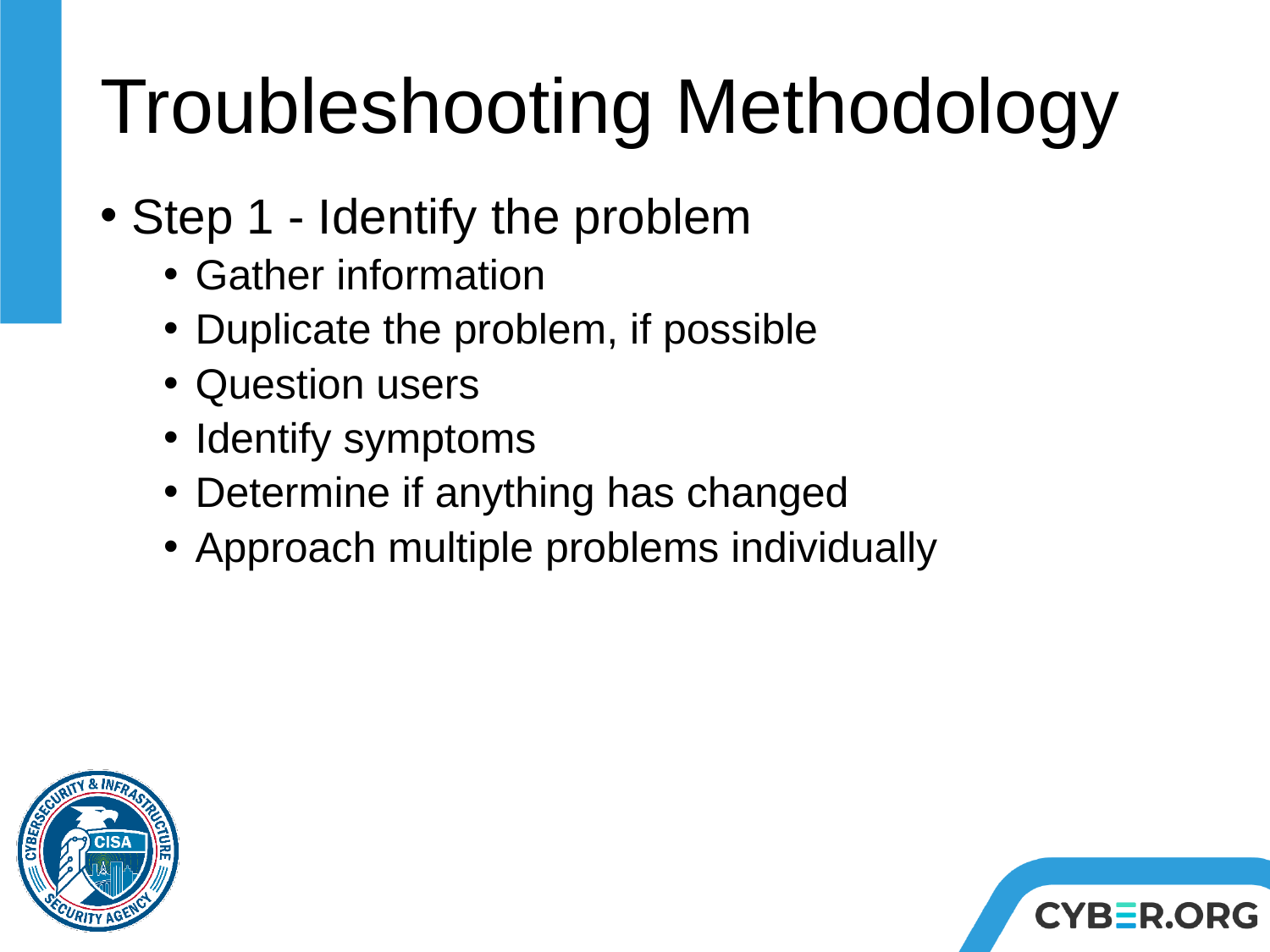

# Troubleshooting Methodology
Step 1 - Identify the problem
Gather information
Duplicate the problem, if possible
Question users
Identify symptoms
Determine if anything has changed
Approach multiple problems individually